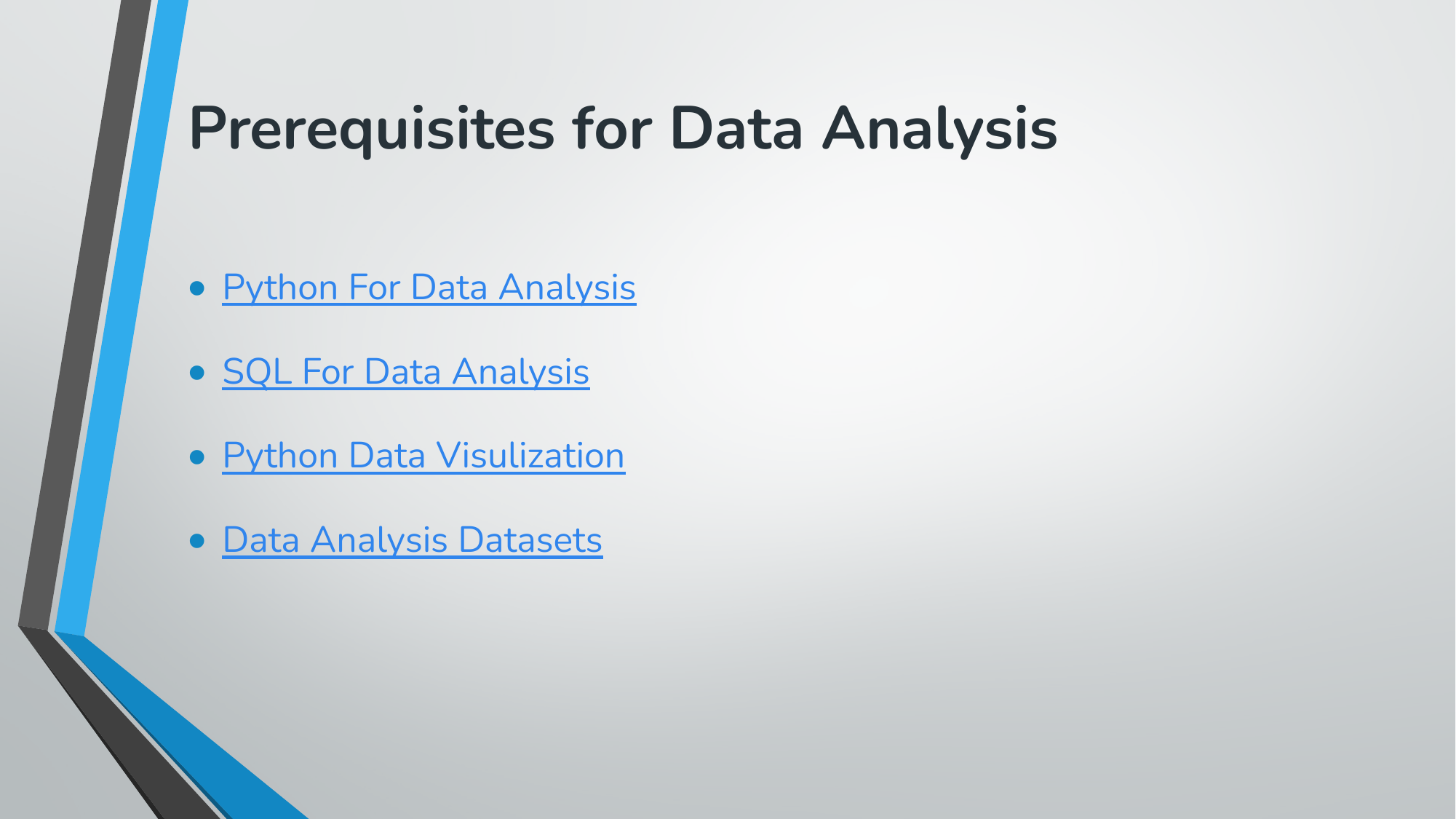

# Prerequisites for Data Analysis
Python For Data Analysis
SQL For Data Analysis
Python Data Visulization
Data Analysis Datasets